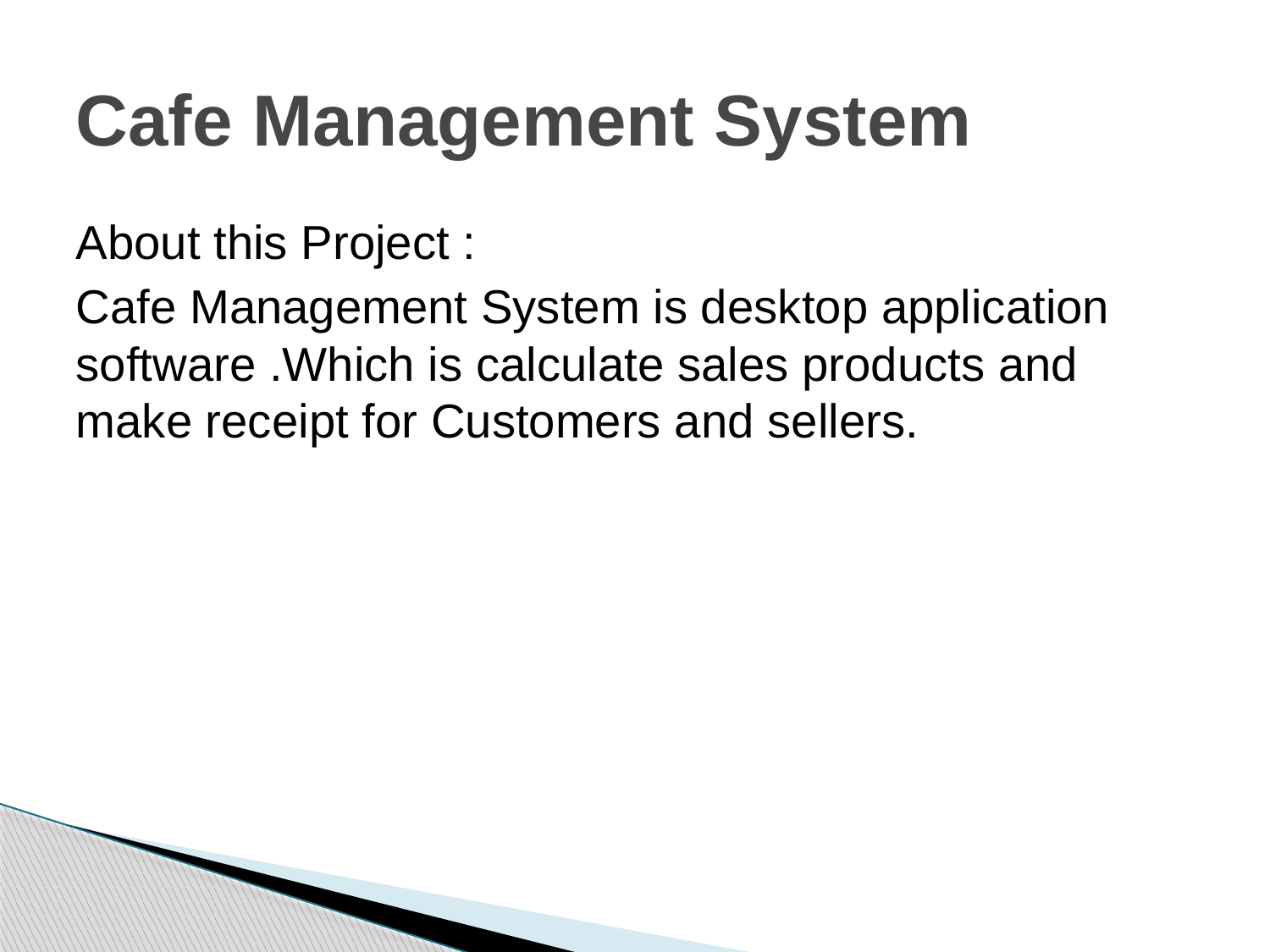

# Cafe Management System
About this Project :
Cafe Management System is desktop application software .Which is calculate sales products and make receipt for Customers and sellers.